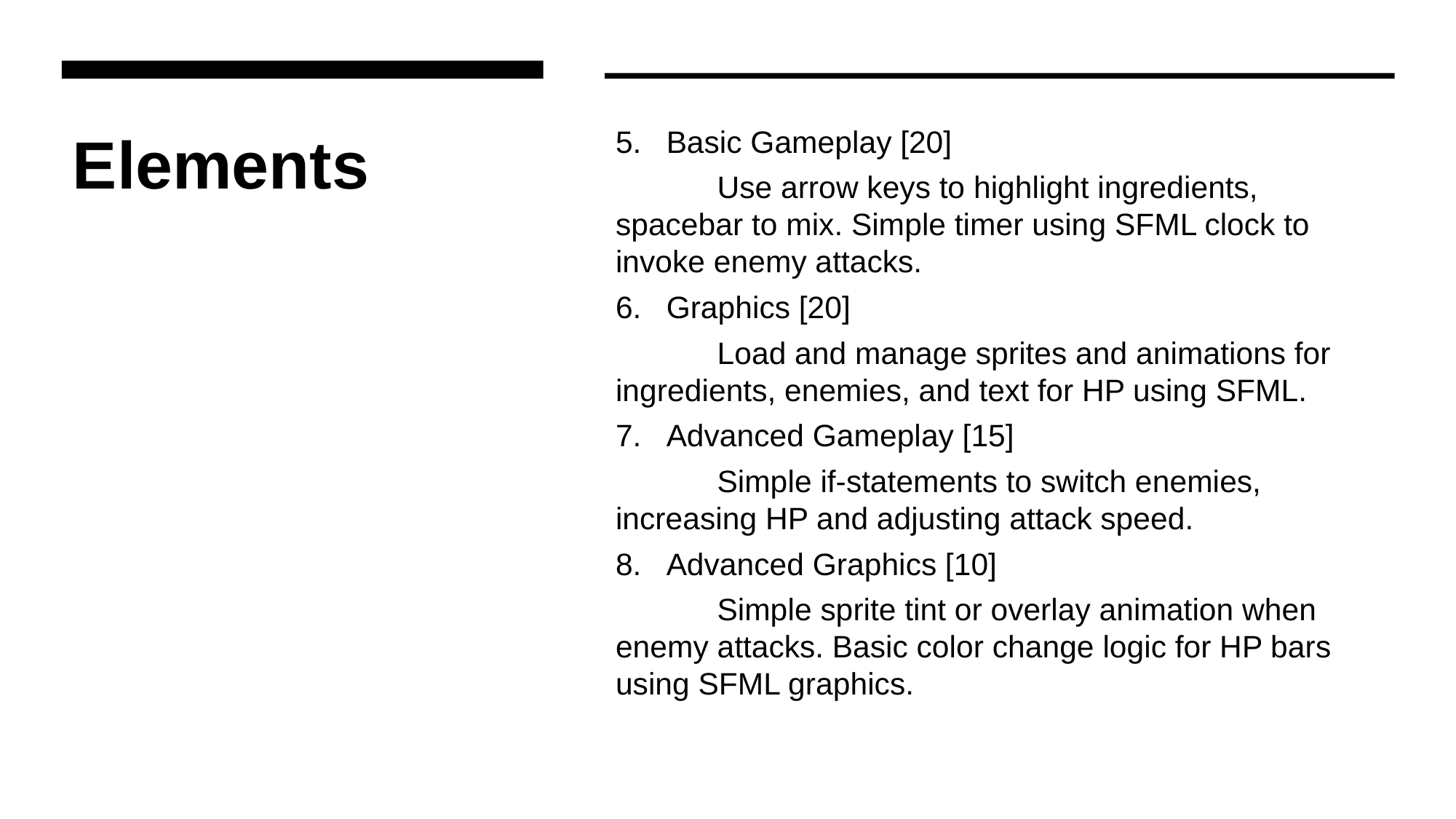

# Elements
Basic Gameplay [20]
	Use arrow keys to highlight ingredients, spacebar to mix. Simple timer using SFML clock to invoke enemy attacks.
Graphics [20]
	Load and manage sprites and animations for ingredients, enemies, and text for HP using SFML.
Advanced Gameplay [15]
	Simple if-statements to switch enemies, increasing HP and adjusting attack speed.
Advanced Graphics [10]
	Simple sprite tint or overlay animation when enemy attacks. Basic color change logic for HP bars using SFML graphics.